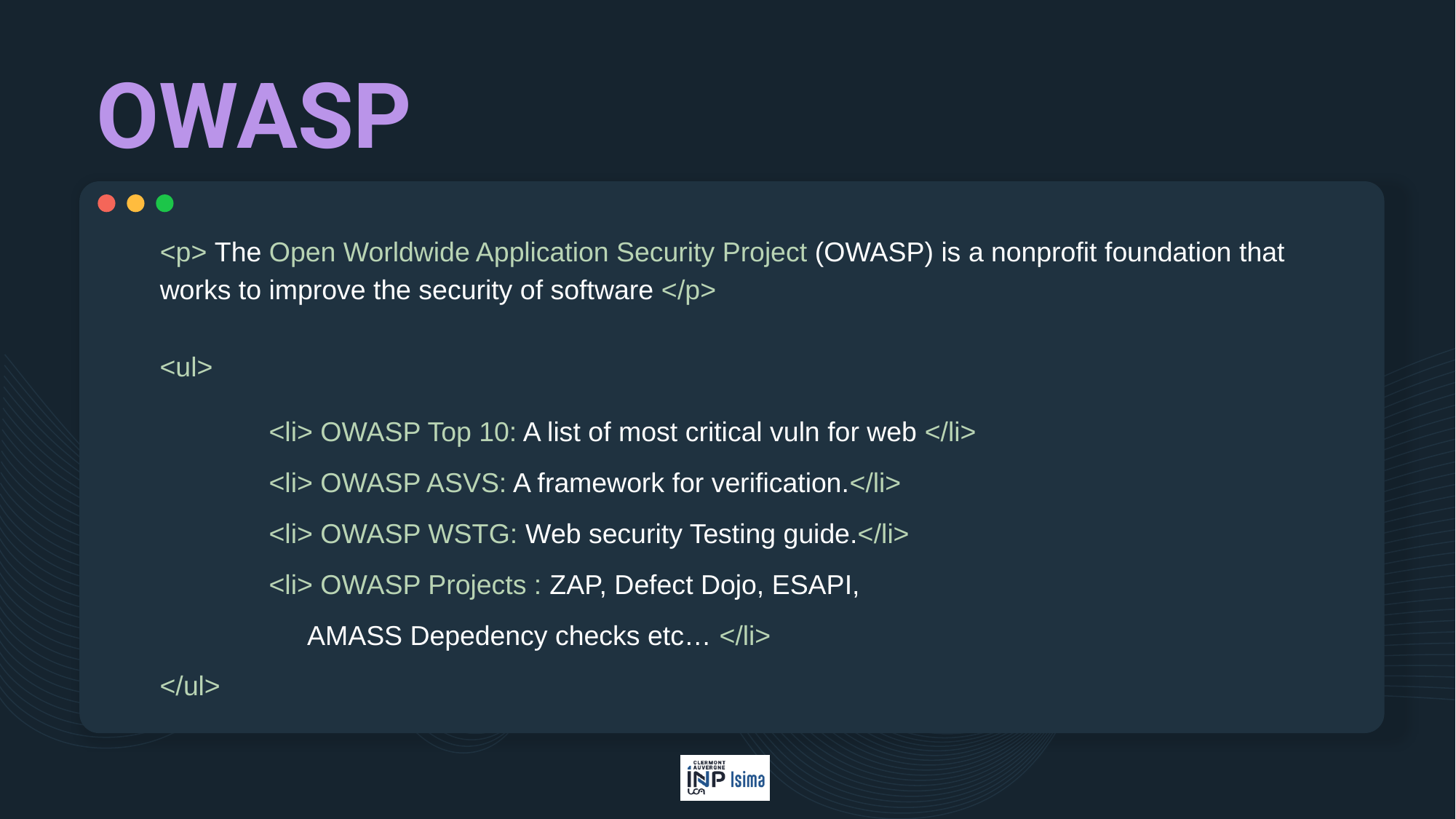

# OWASP
<p> The Open Worldwide Application Security Project (OWASP) is a nonprofit foundation that works to improve the security of software </p>
<ul>
	<li> OWASP Top 10: A list of most critical vuln for web </li>
	<li> OWASP ASVS: A framework for verification.</li>
	<li> OWASP WSTG: Web security Testing guide.</li>
	<li> OWASP Projects : ZAP, Defect Dojo, ESAPI,
	     AMASS Depedency checks etc… </li>
</ul>